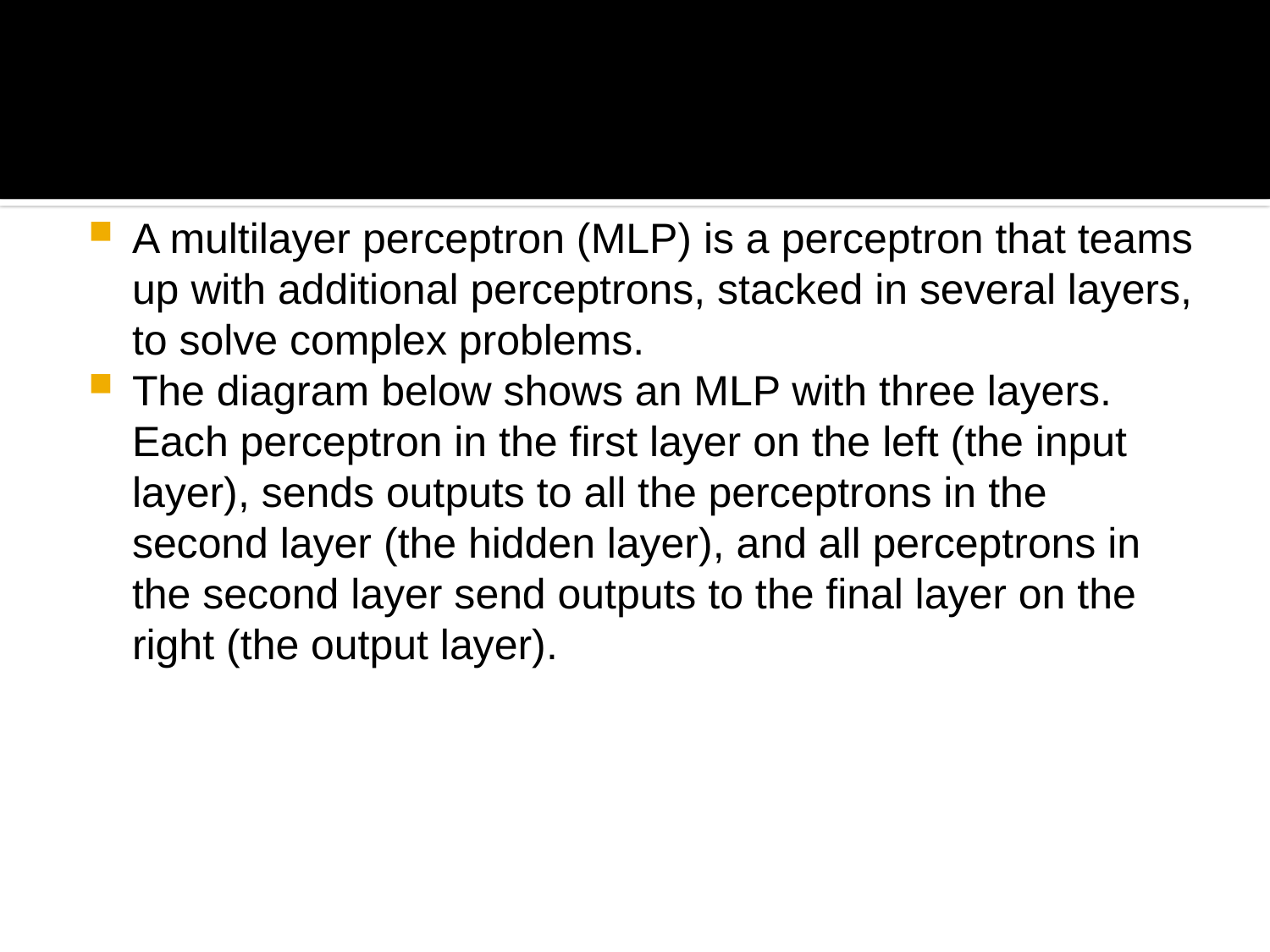

#
A multilayer perceptron (MLP) is a perceptron that teams up with additional perceptrons, stacked in several layers, to solve complex problems.
The diagram below shows an MLP with three layers. Each perceptron in the first layer on the left (the input layer), sends outputs to all the perceptrons in the second layer (the hidden layer), and all perceptrons in the second layer send outputs to the final layer on the right (the output layer).